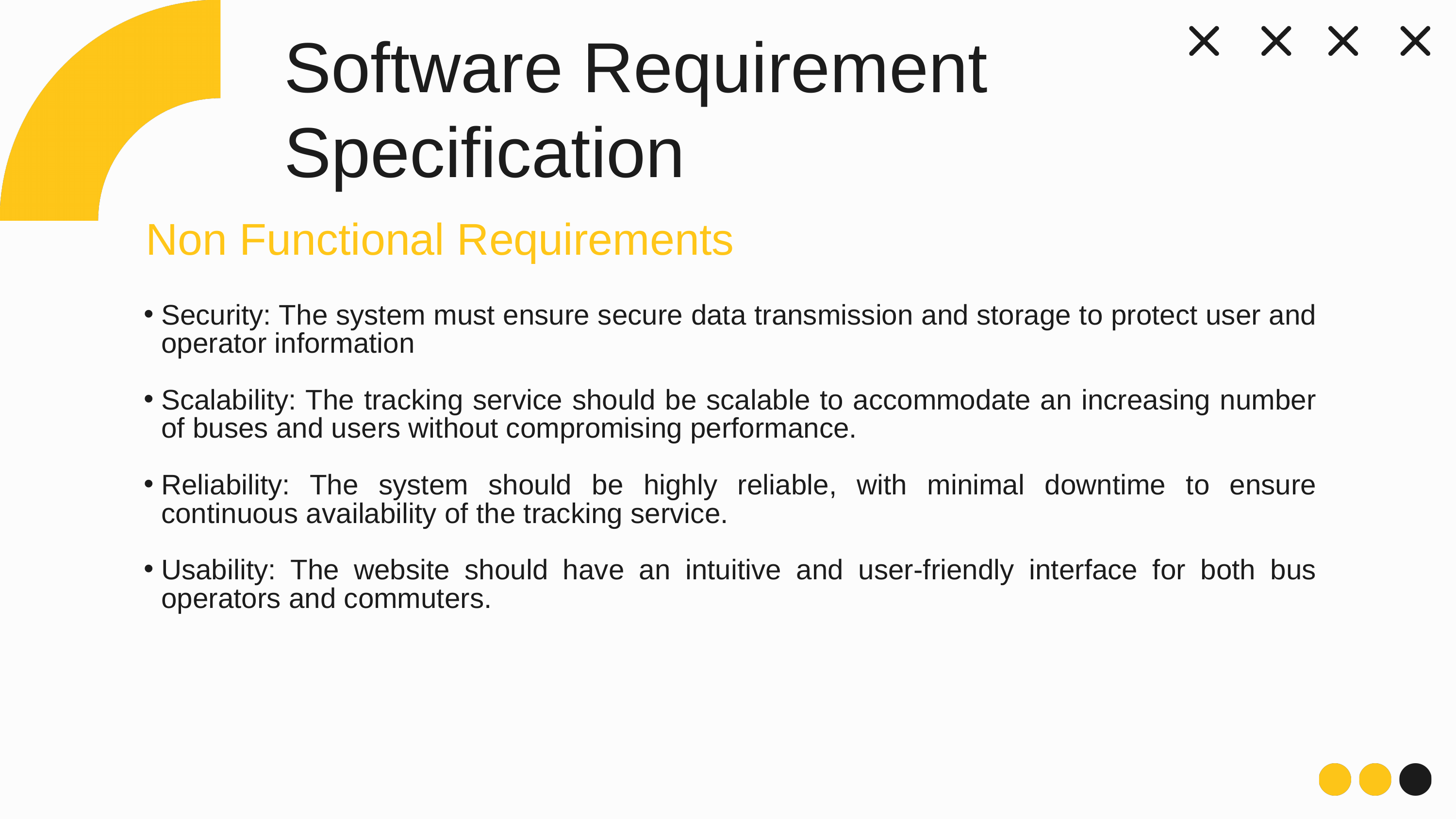

Software Requirement Specification

Non Functional Requirements
Security: The system must ensure secure data transmission and storage to protect user and operator information

Scalability: The tracking service should be scalable to accommodate an increasing number of buses and users without compromising performance.

Reliability: The system should be highly reliable, with minimal downtime to ensure continuous availability of the tracking service.

Usability: The website should have an intuitive and user-friendly interface for both bus operators and commuters.